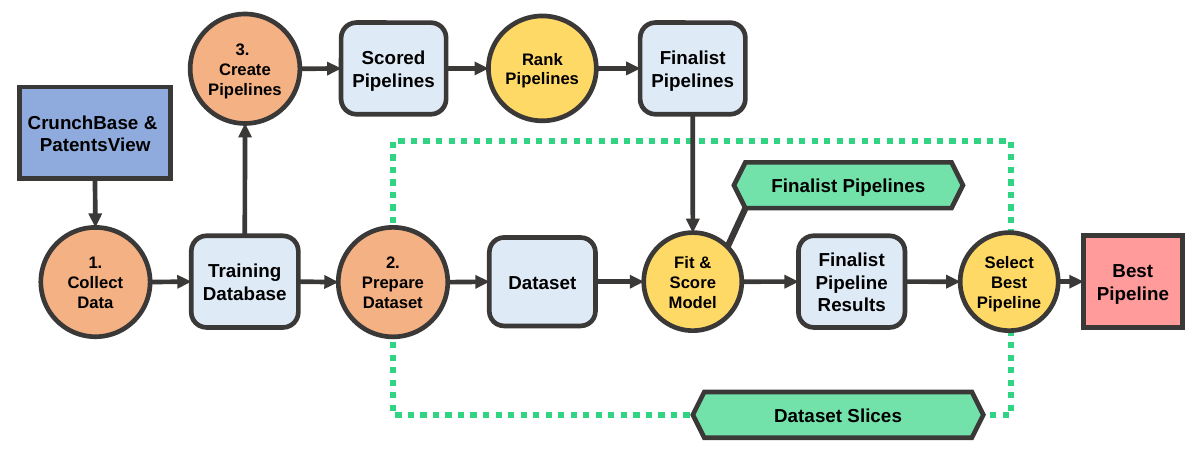

3.
Create Pipelines
Rank Pipelines
Scored Pipelines
Finalist
Pipelines
CrunchBase &  PatentsView

Finalist Pipelines
1.
Collect Data
2.
Prepare Dataset
Fit & Score
Model
Select Best Pipeline
Training Database
Finalist
Pipeline
Results
Best Pipeline
Dataset
Dataset Slices